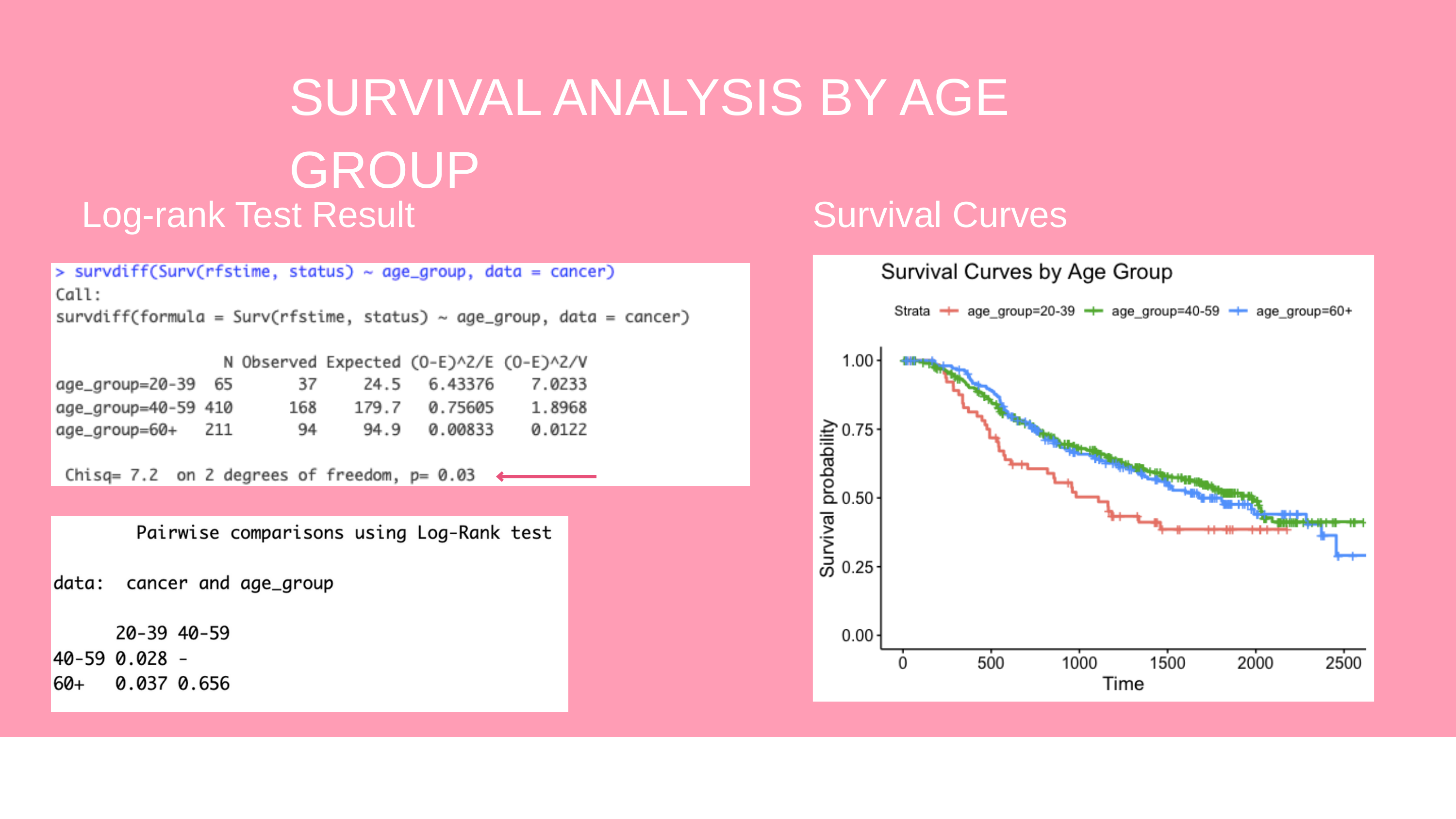

SURVIVAL ANALYSIS BY AGE GROUP
Log-rank Test Result
Survival Curves